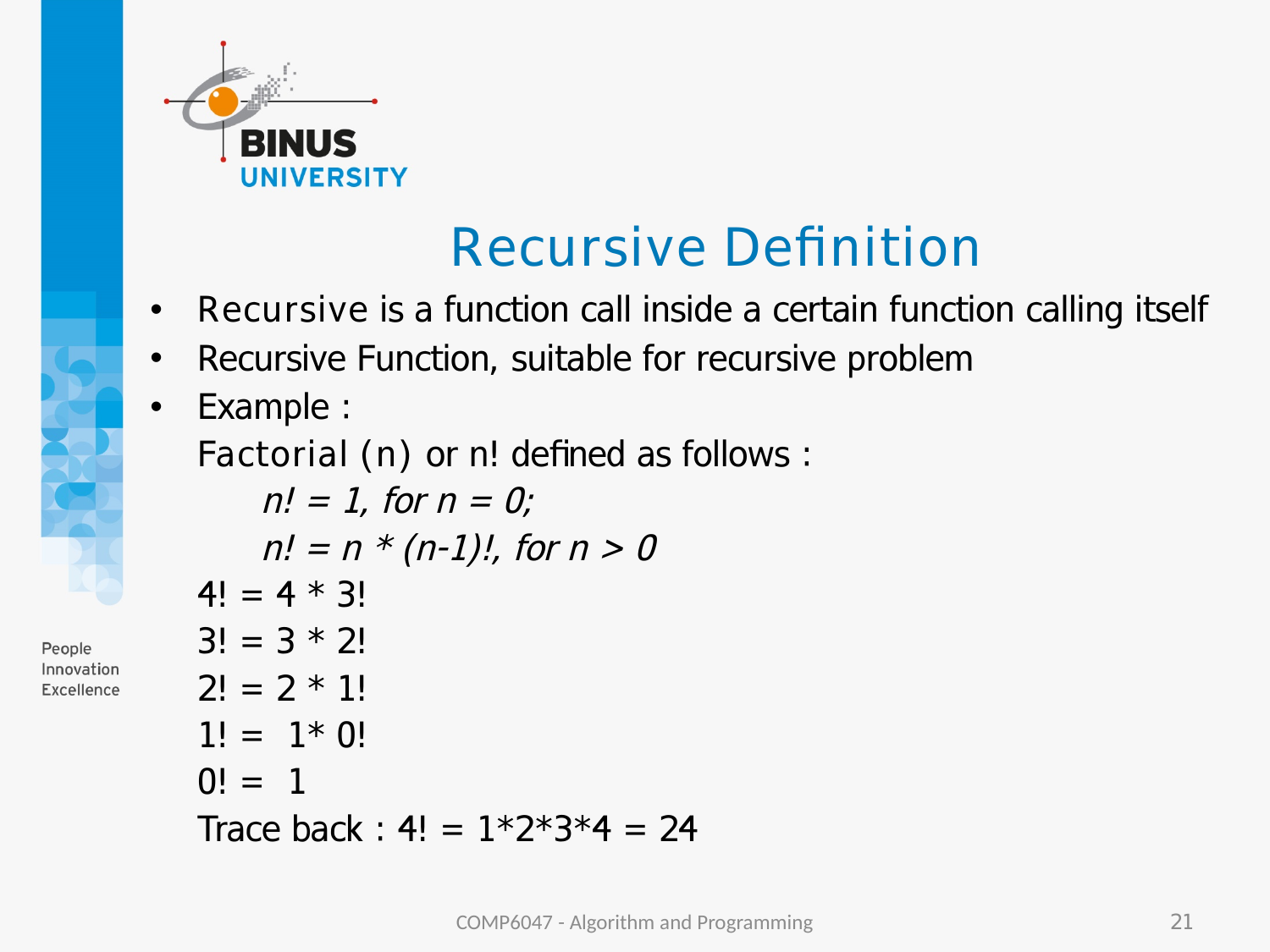

# Recursive Definition
Recursive is a function call inside a certain function calling itself
Recursive Function, suitable for recursive problem
Example :
Factorial (n) or n! defined as follows :
n! = 1, for n = 0;
n! = n * (n-1)!, for n > 0
4! = 4 * 3!
3! = 3 * 2!
2! = 2 * 1!
1! =  1* 0!
0! =  1
Trace back : 4! = 1*2*3*4 = 24
COMP6047 - Algorithm and Programming
21